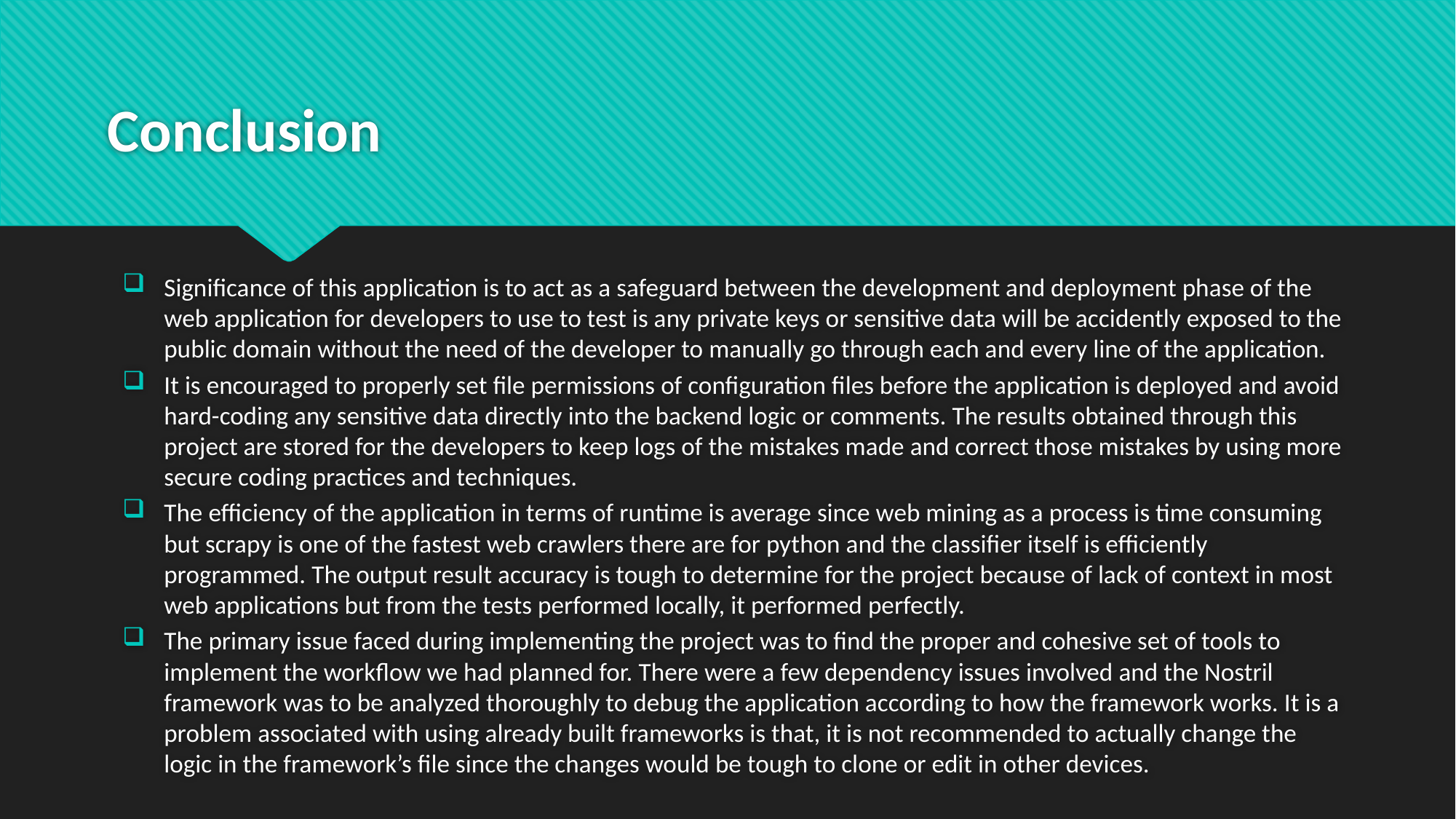

# Conclusion
Significance of this application is to act as a safeguard between the development and deployment phase of the web application for developers to use to test is any private keys or sensitive data will be accidently exposed to the public domain without the need of the developer to manually go through each and every line of the application.
It is encouraged to properly set file permissions of configuration files before the application is deployed and avoid hard-coding any sensitive data directly into the backend logic or comments. The results obtained through this project are stored for the developers to keep logs of the mistakes made and correct those mistakes by using more secure coding practices and techniques.
The efficiency of the application in terms of runtime is average since web mining as a process is time consuming but scrapy is one of the fastest web crawlers there are for python and the classifier itself is efficiently programmed. The output result accuracy is tough to determine for the project because of lack of context in most web applications but from the tests performed locally, it performed perfectly.
The primary issue faced during implementing the project was to find the proper and cohesive set of tools to implement the workflow we had planned for. There were a few dependency issues involved and the Nostril framework was to be analyzed thoroughly to debug the application according to how the framework works. It is a problem associated with using already built frameworks is that, it is not recommended to actually change the logic in the framework’s file since the changes would be tough to clone or edit in other devices.